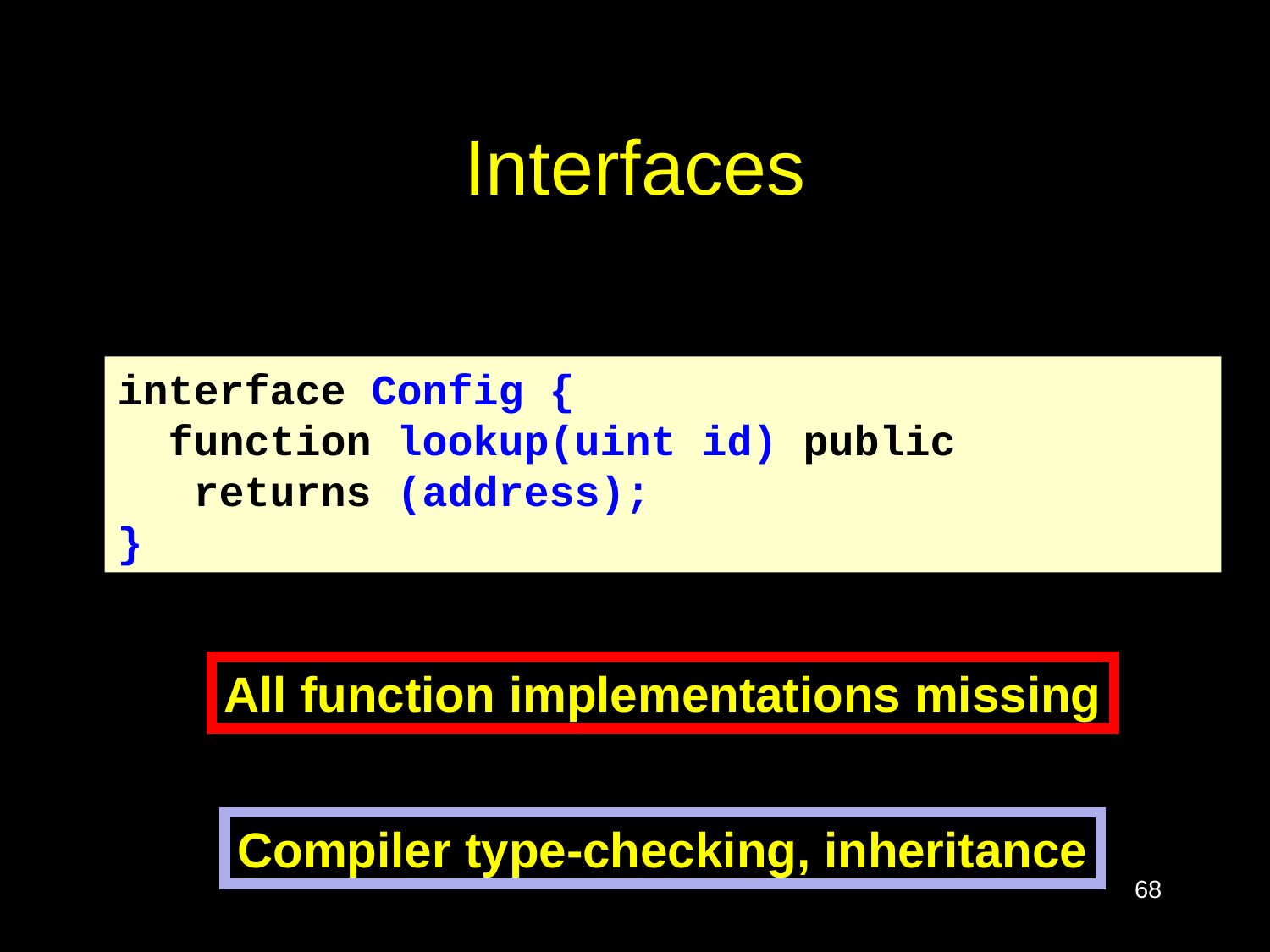

# Interfaces
interface Config {
  function lookup(uint id) public
   returns (address);
}
All function implementations missing
Compiler type-checking, inheritance
68